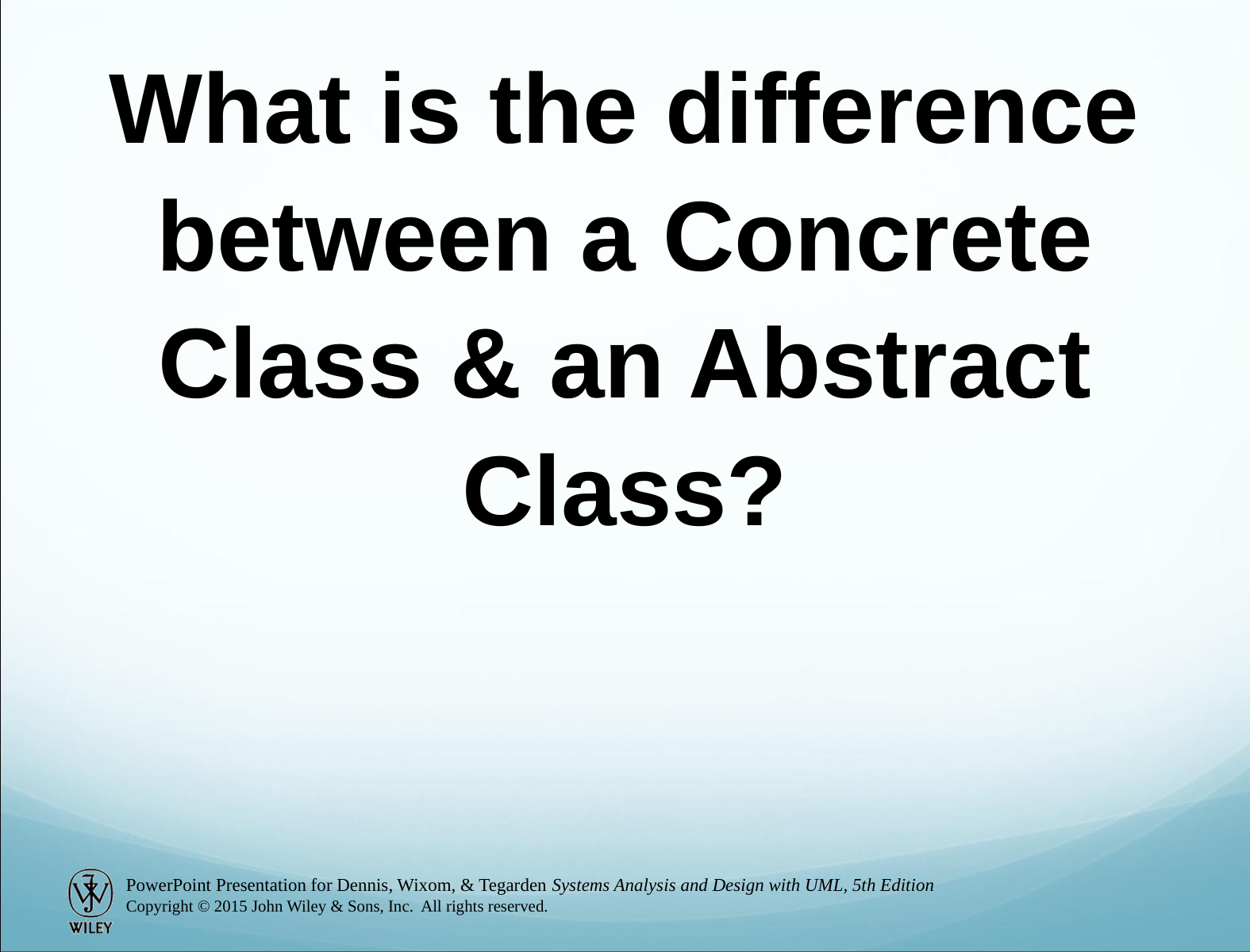

What is the difference between a Concrete Class & an Abstract Class?